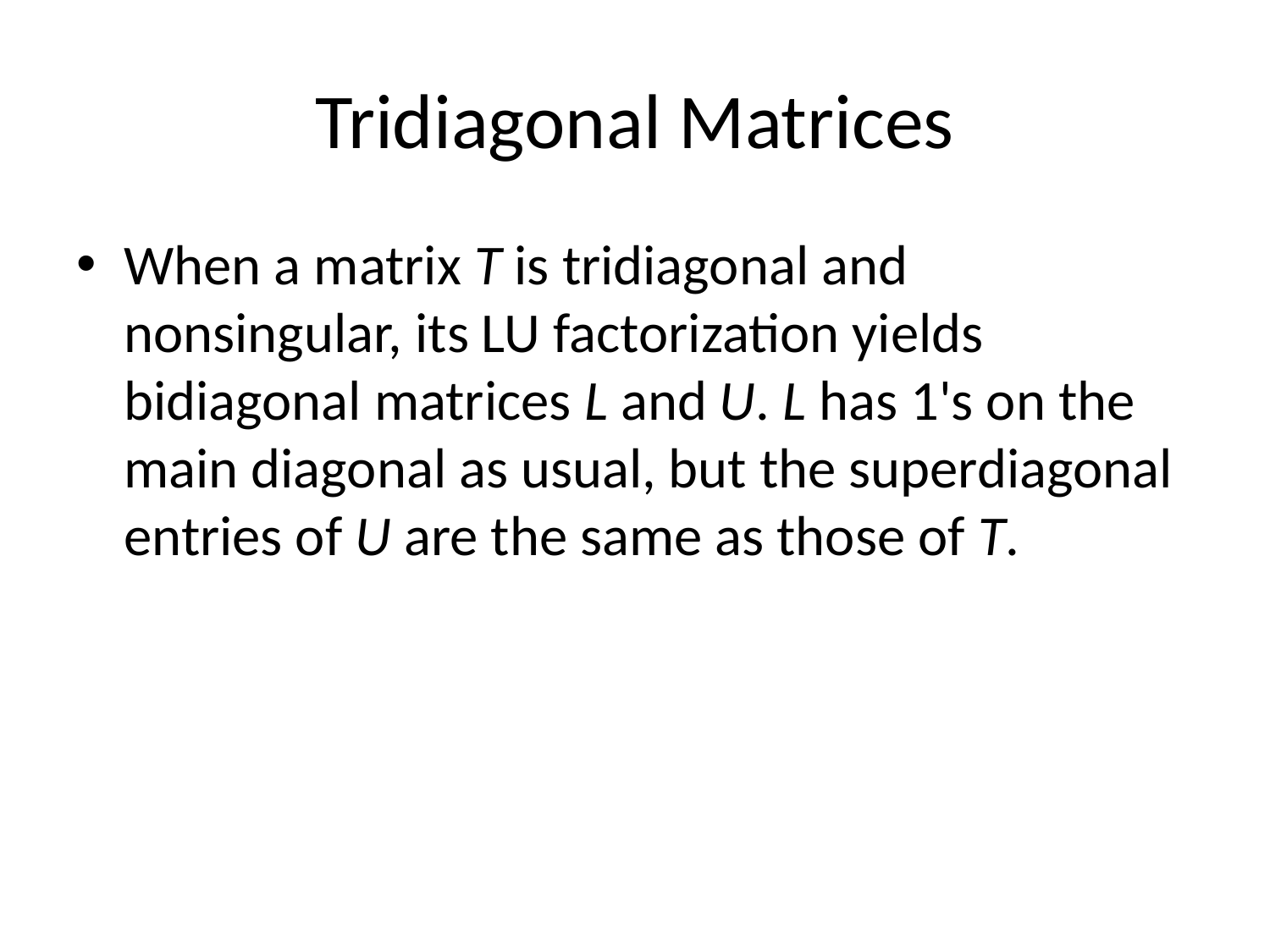

# Tridiagonal Matrices
When a matrix T is tridiagonal and nonsingular, its LU factorization yields bidiagonal matrices L and U. L has 1's on the main diagonal as usual, but the superdiagonal entries of U are the same as those of T.